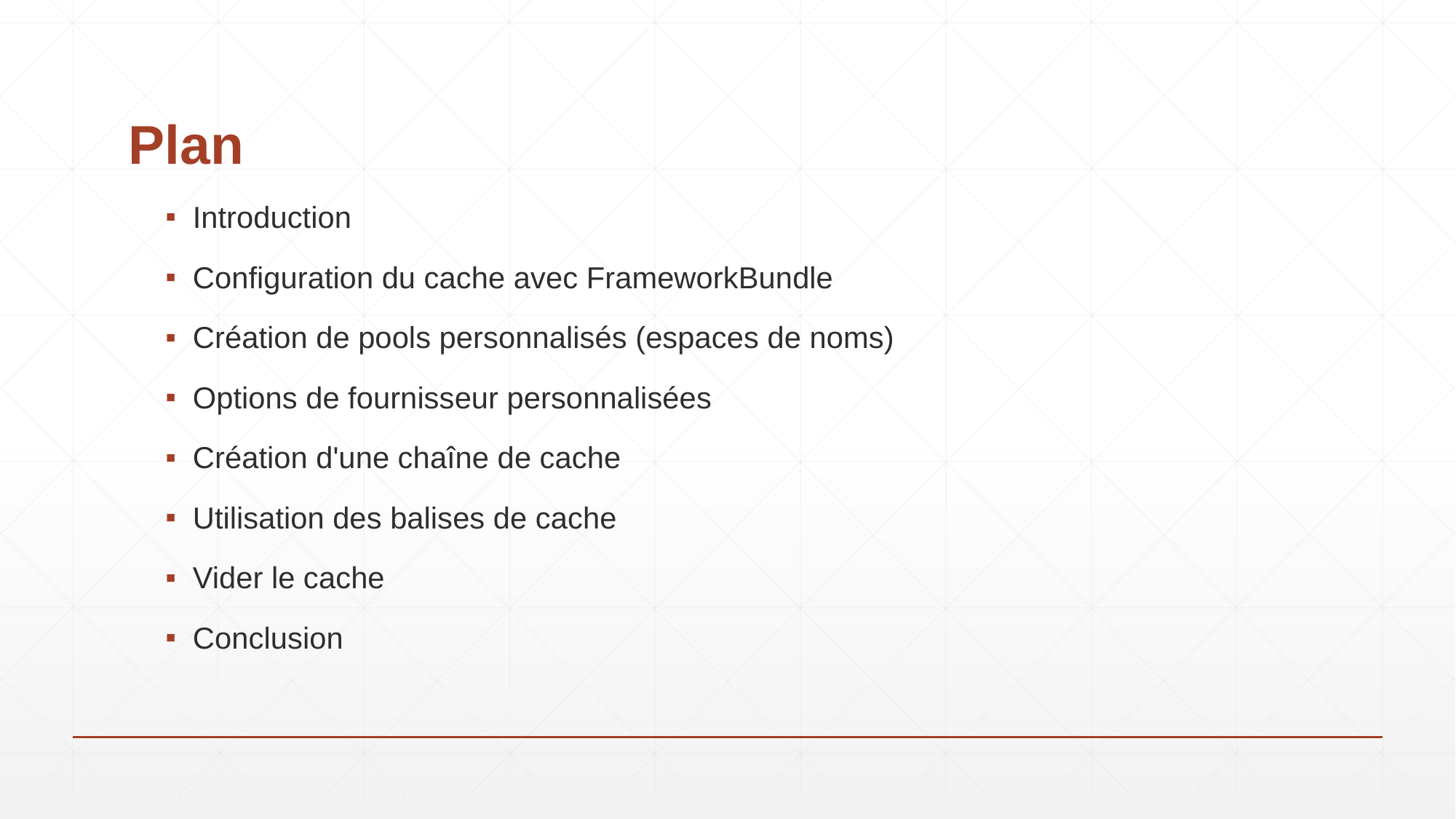

# Plan
Introduction
Configuration du cache avec FrameworkBundle
Création de pools personnalisés (espaces de noms)
Options de fournisseur personnalisées
Création d'une chaîne de cache
Utilisation des balises de cache
Vider le cache
Conclusion